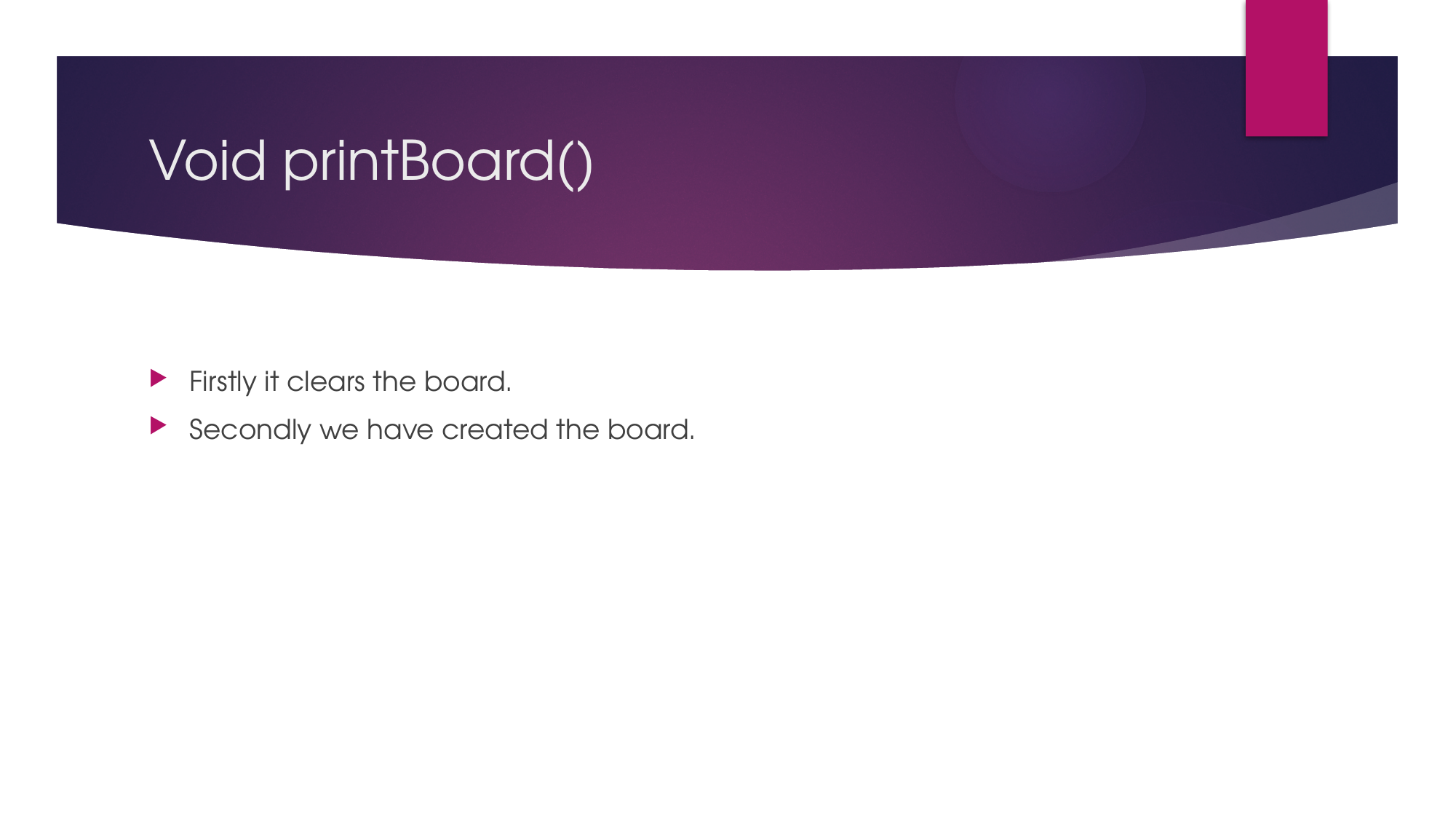

# Void printBoard()

Firstly it clears the board.
Secondly we have created the board.